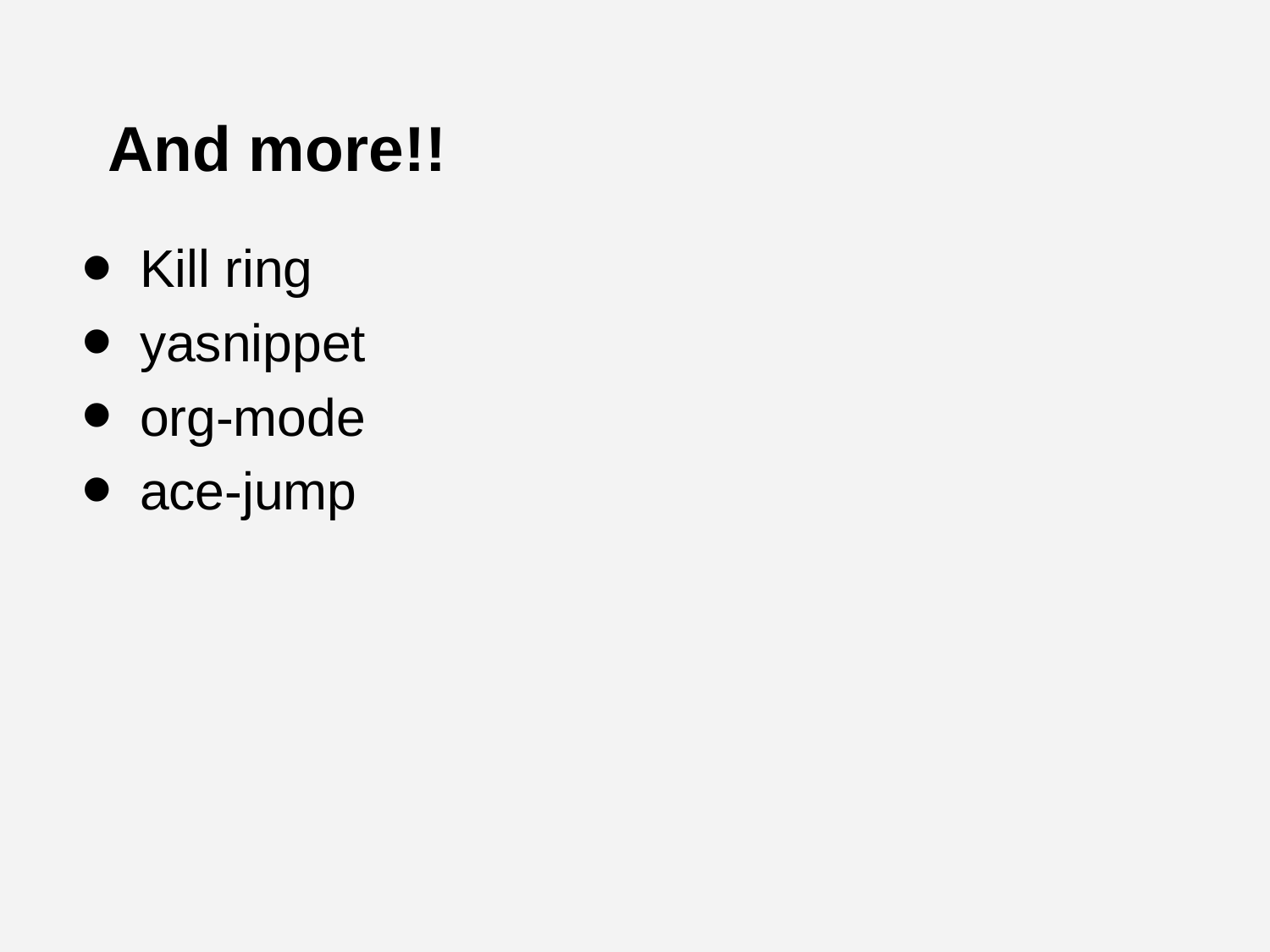

# And more!!
Kill ring
yasnippet
org-mode
ace-jump